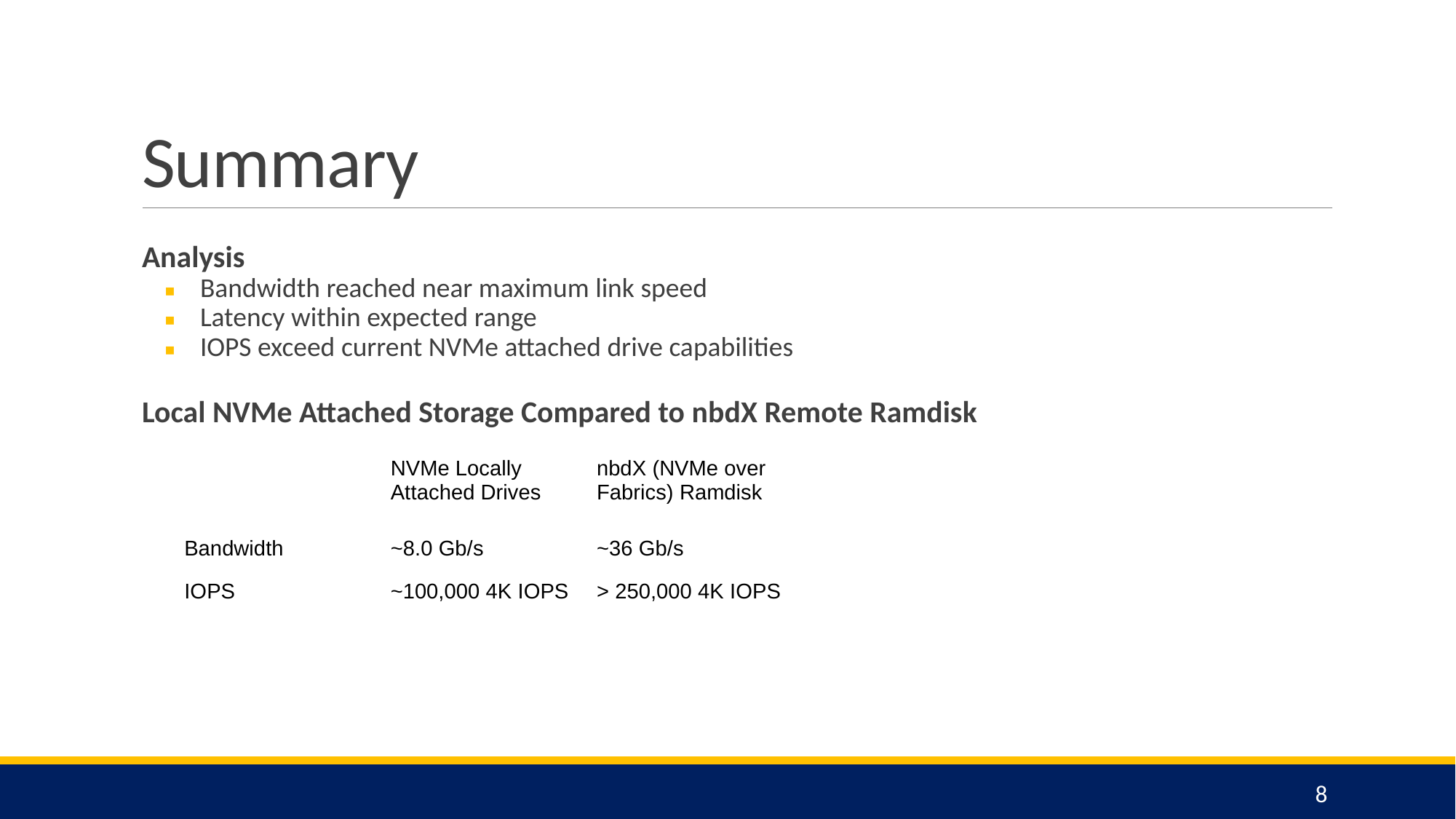

# Summary

Analysis
  Bandwidth reached near maximum link speed
  Latency within expected range
  IOPS exceed current NVMe attached drive capabilities
Local NVMe Attached Storage Compared to nbdX Remote Ramdisk

|  | NVMe Locally Attached Drives | nbdX (NVMe over Fabrics) Ramdisk |
| --- | --- | --- |
| Bandwidth | ~8.0 Gb/s | ~36 Gb/s |
| IOPS | ~100,000 4K IOPS | > 250,000 4K IOPS |
8